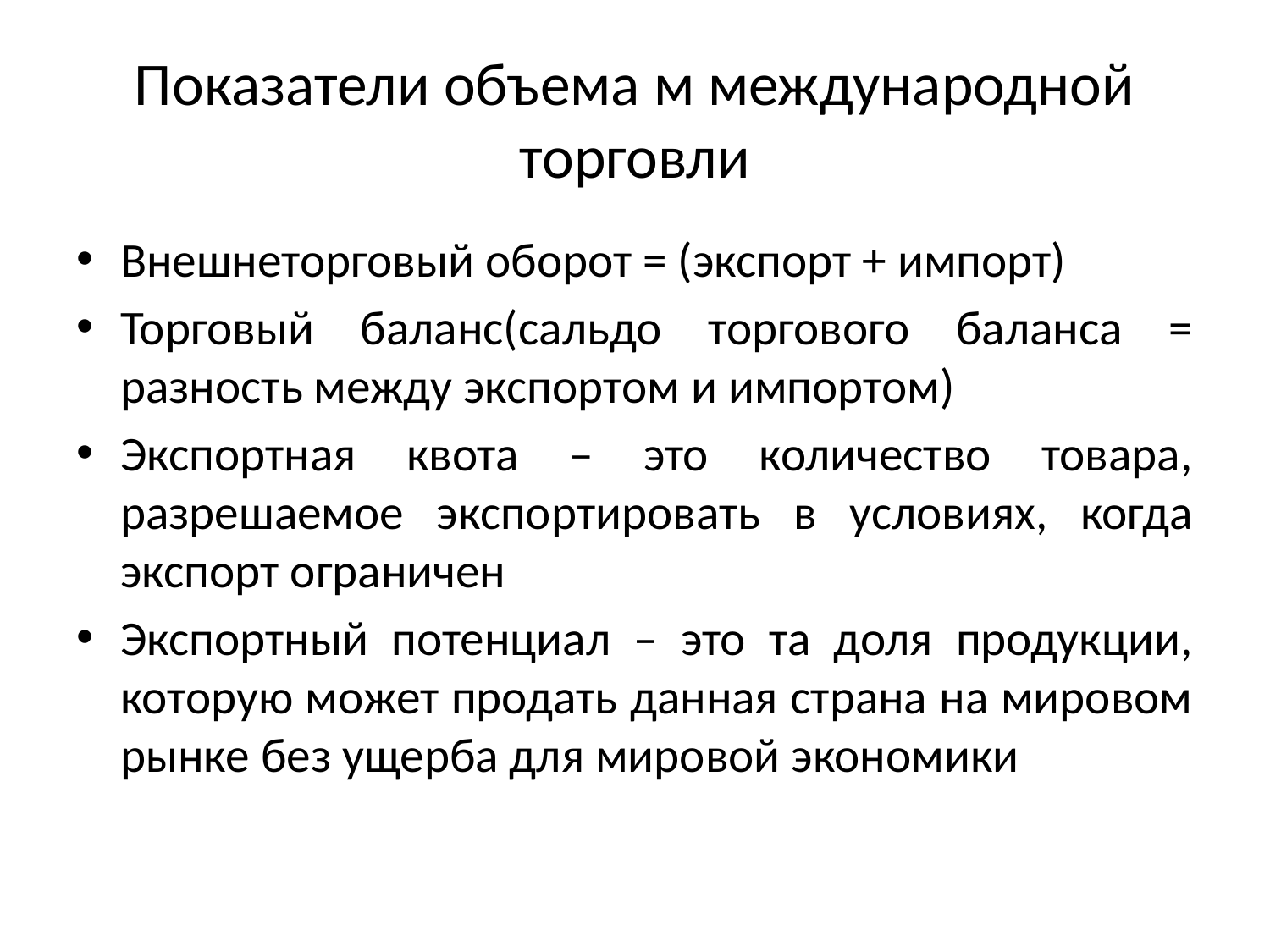

# Показатели объема м международной торговли
Внешнеторговый оборот = (экспорт + импорт)
Торговый баланс(сальдо торгового баланса = разность между экспортом и импортом)
Экспортная квота – это количество товара, разрешаемое экспортировать в условиях, когда экспорт ограничен
Экспортный потенциал – это та доля продукции, которую может продать данная страна на мировом рынке без ущерба для мировой экономики